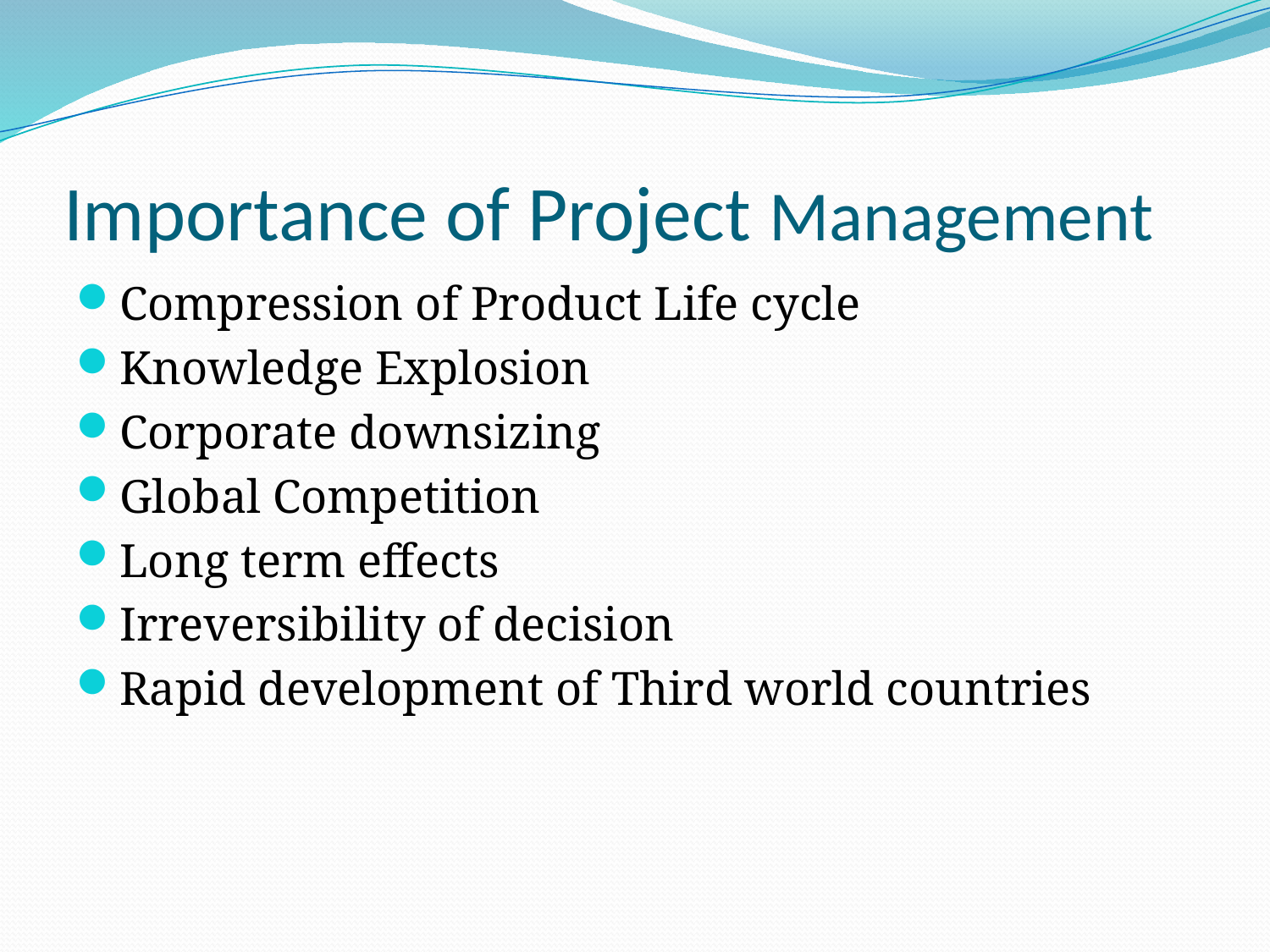

# Importance of Project Management
Compression of Product Life cycle
Knowledge Explosion
Corporate downsizing
Global Competition
Long term effects
Irreversibility of decision
Rapid development of Third world countries